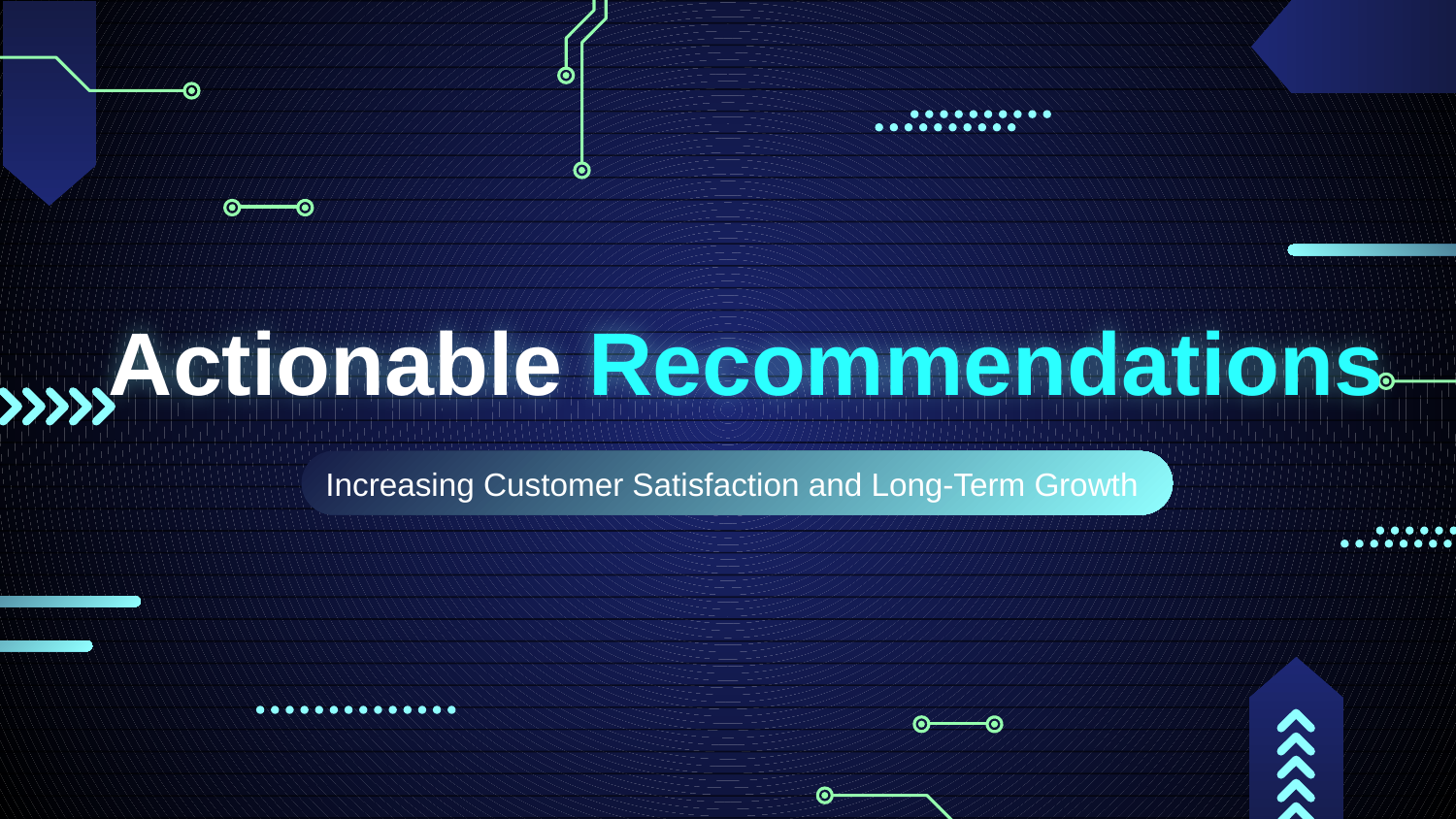

# Actionable Recommendations
Increasing Customer Satisfaction and Long-Term Growth